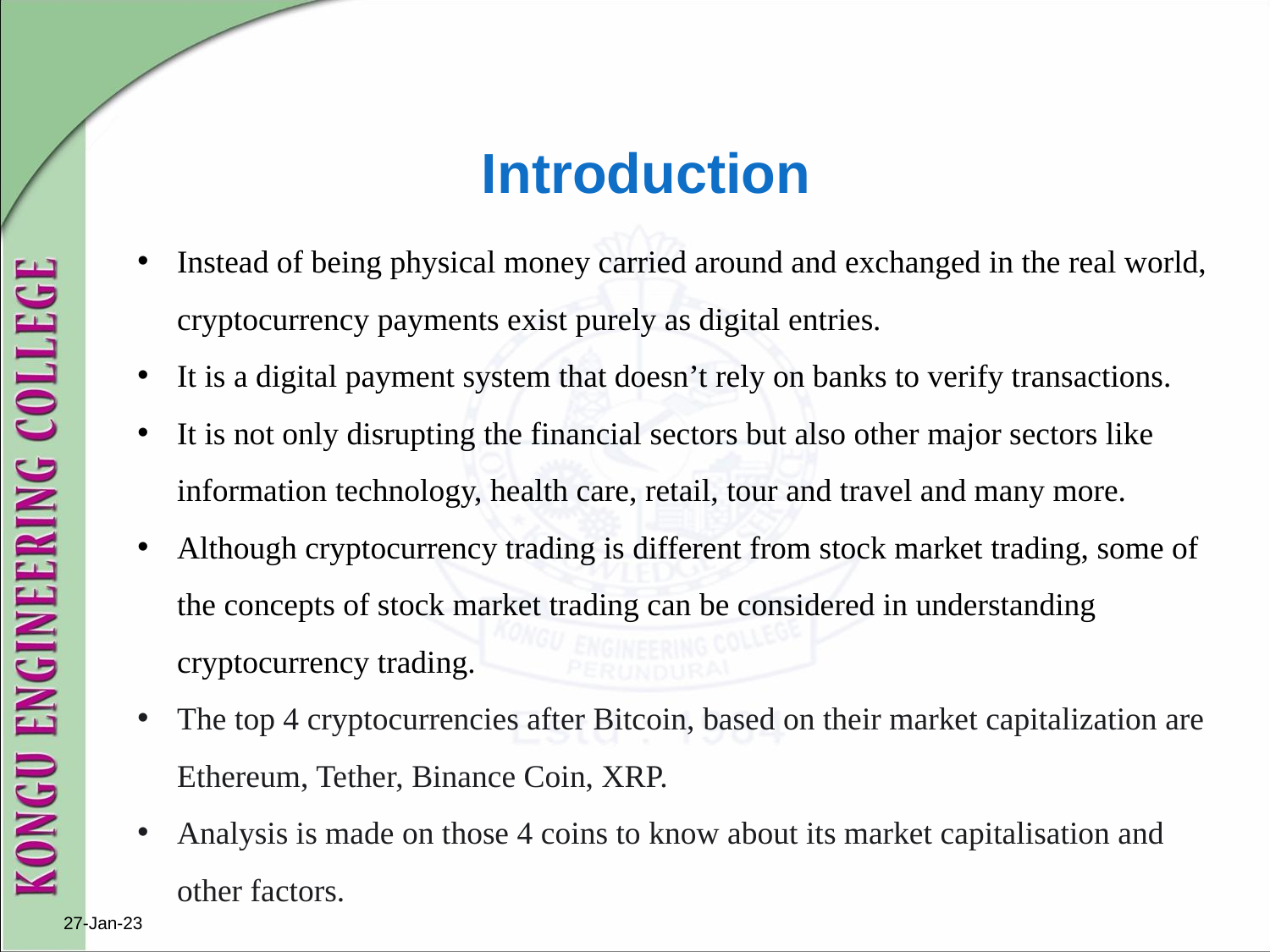

# Introduction
Instead of being physical money carried around and exchanged in the real world, cryptocurrency payments exist purely as digital entries.
It is a digital payment system that doesn’t rely on banks to verify transactions.
It is not only disrupting the financial sectors but also other major sectors like information technology, health care, retail, tour and travel and many more.
Although cryptocurrency trading is different from stock market trading, some of the concepts of stock market trading can be considered in understanding cryptocurrency trading.
The top 4 cryptocurrencies after Bitcoin, based on their market capitalization are Ethereum, Tether, Binance Coin, XRP.
Analysis is made on those 4 coins to know about its market capitalisation and other factors.

27-Jan-23